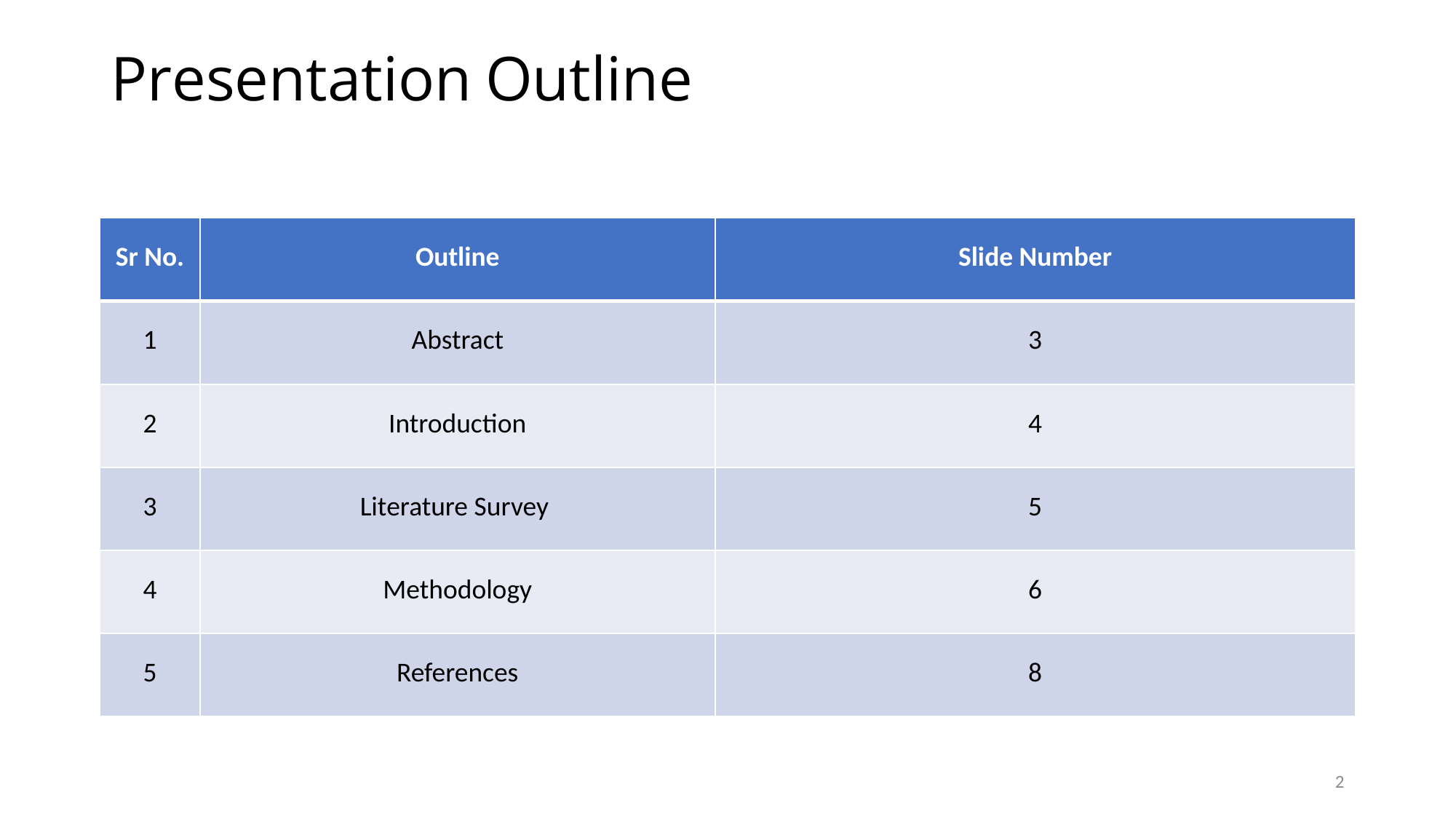

# Presentation Outline
| Sr No. | Outline | Slide Number |
| --- | --- | --- |
| 1 | Abstract | 3 |
| 2 | Introduction | 4 |
| 3 | Literature Survey | 5 |
| 4 | Methodology | 6 |
| 5 | References | 8 |
2